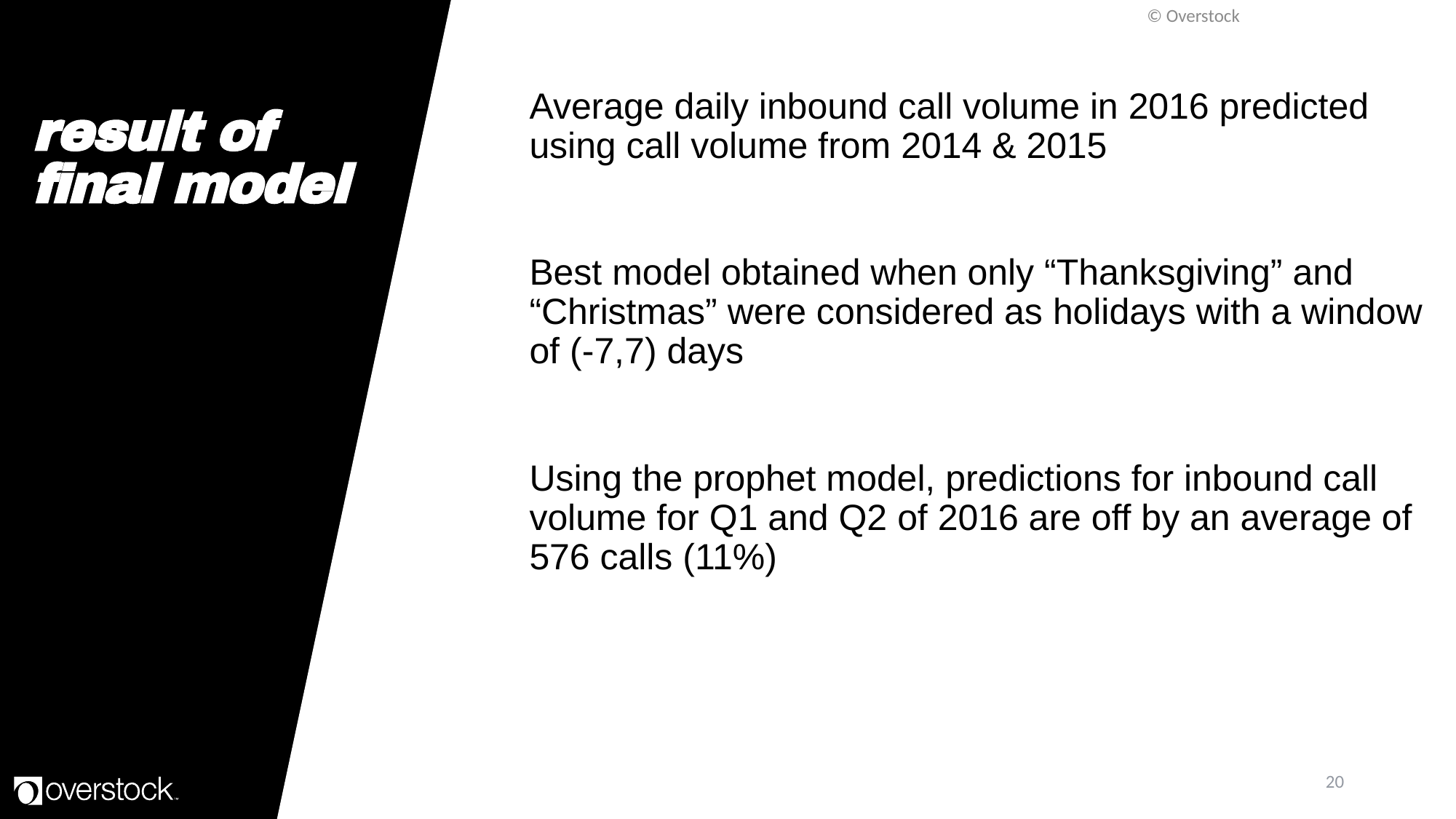

© Overstock
result of final model
Average daily inbound call volume in 2016 predicted using call volume from 2014 & 2015

Best model obtained when only “Thanksgiving” and “Christmas” were considered as holidays with a window of (-7,7) days

Using the prophet model, predictions for inbound call volume for Q1 and Q2 of 2016 are off by an average of 576 calls (11%)

20